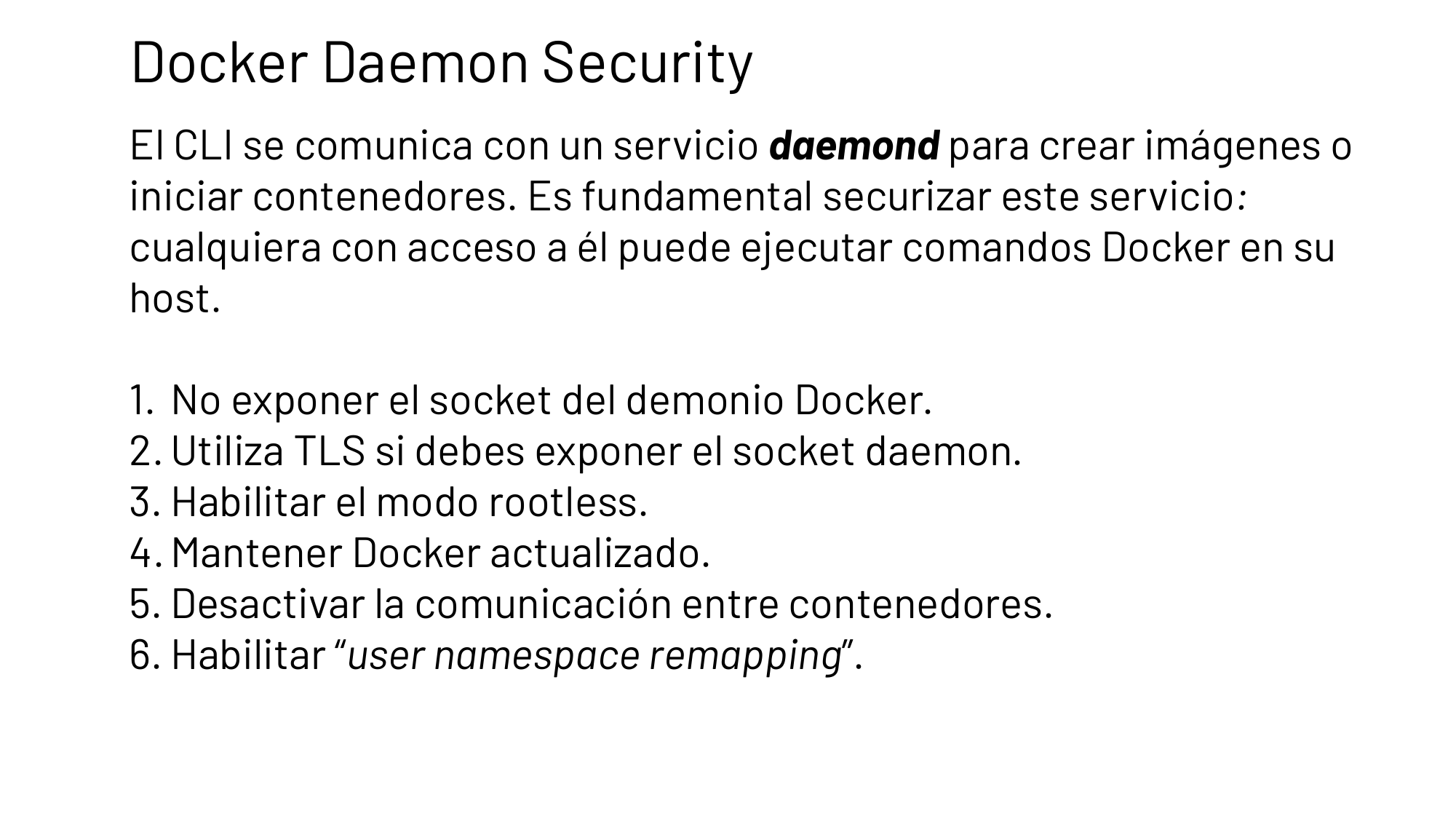

# Docker Daemon Security
El CLI se comunica con un servicio daemond para crear imágenes o iniciar contenedores. Es fundamental securizar este servicio: cualquiera con acceso a él puede ejecutar comandos Docker en su host.

No exponer el socket del demonio Docker.
Utiliza TLS si debes exponer el socket daemon.
Habilitar el modo rootless.
Mantener Docker actualizado.
Desactivar la comunicación entre contenedores.
Habilitar “user namespace remapping”.